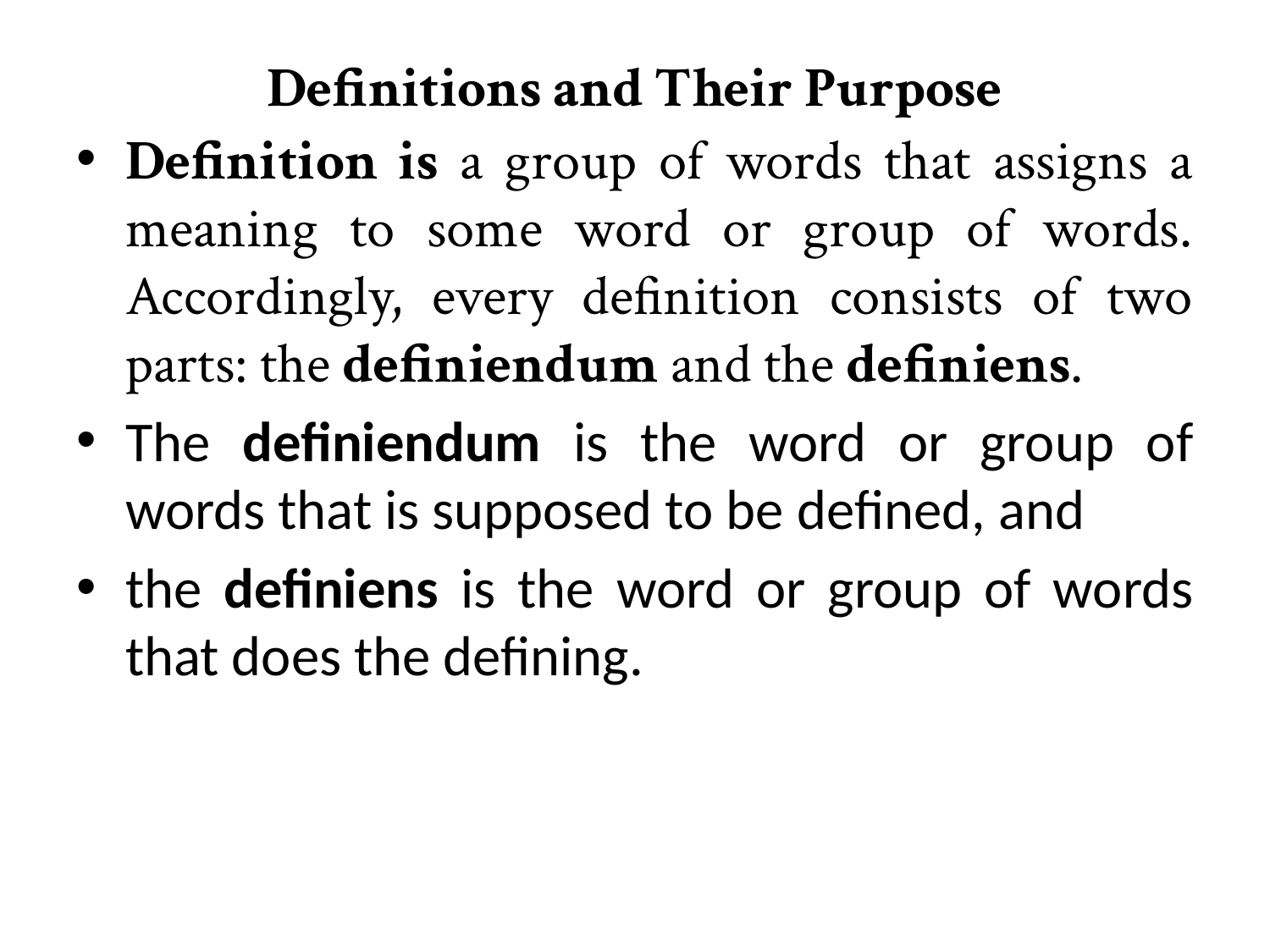

# Definitions and Their Purpose
Definition is a group of words that assigns a meaning to some word or group of words. Accordingly, every definition consists of two parts: the definiendum and the definiens.
The definiendum is the word or group of words that is supposed to be defined, and
the definiens is the word or group of words that does the defining.